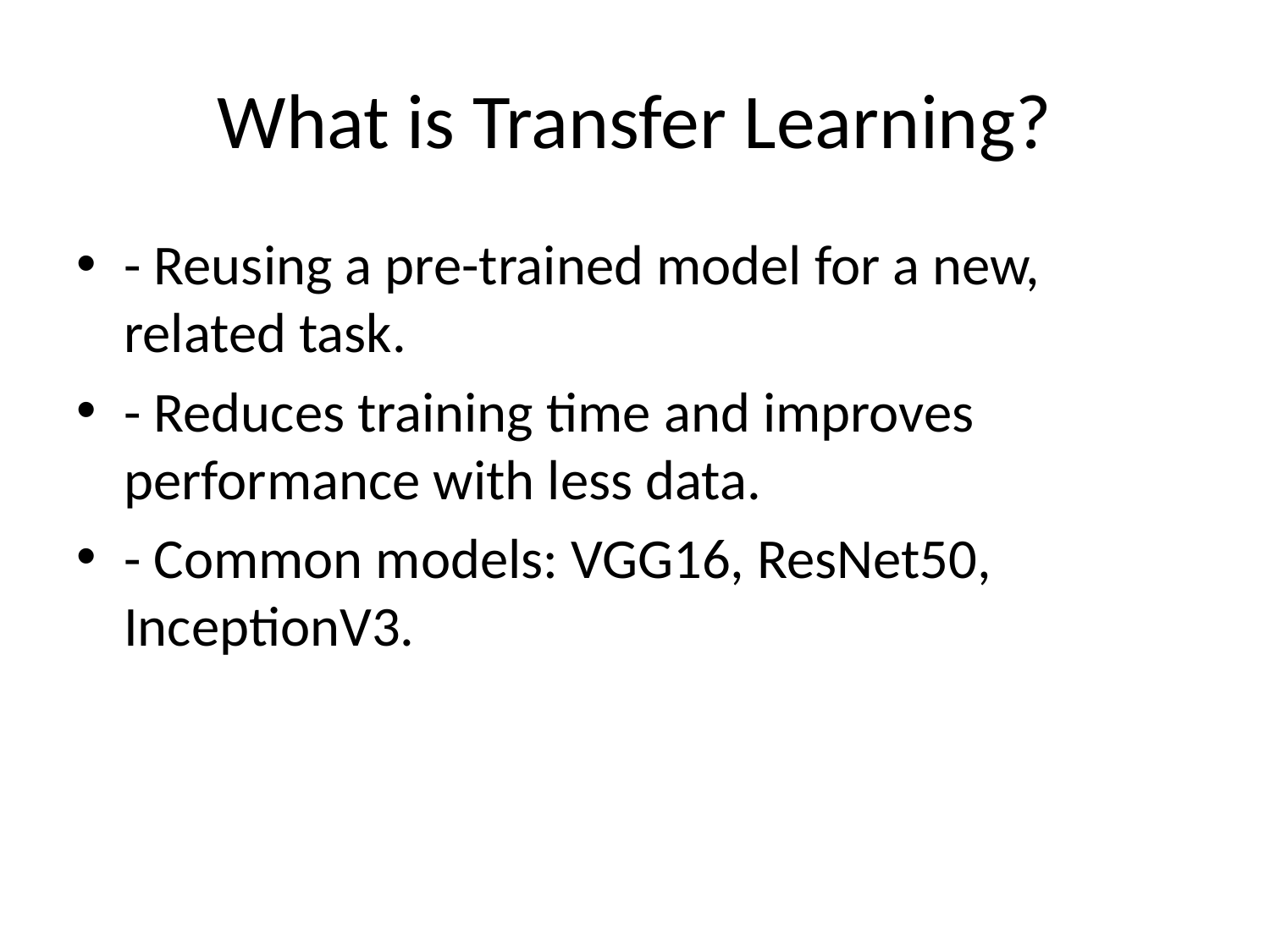

# What is Transfer Learning?
- Reusing a pre-trained model for a new, related task.
- Reduces training time and improves performance with less data.
- Common models: VGG16, ResNet50, InceptionV3.